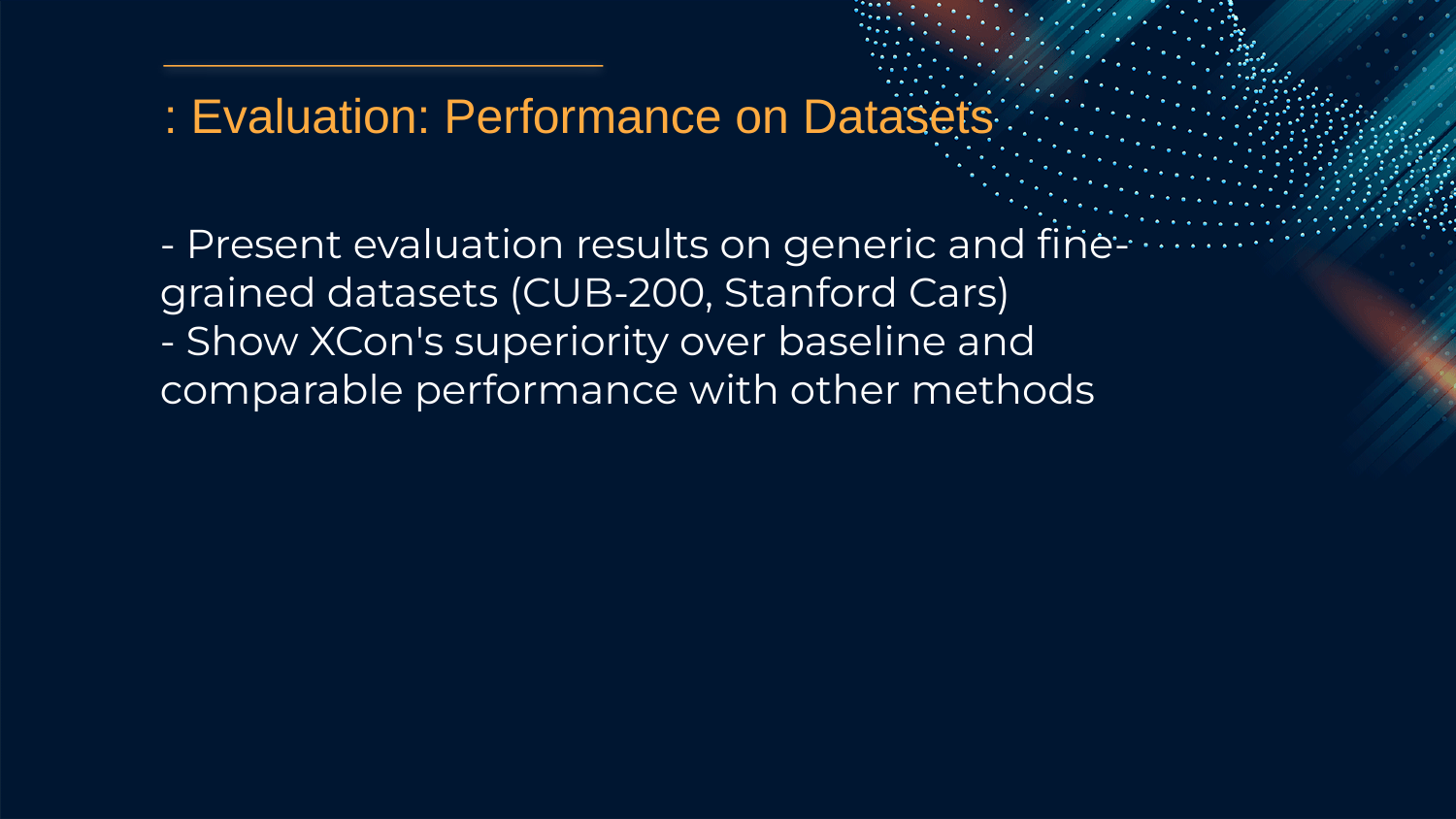

: Evaluation: Performance on Datasets
- Present evaluation results on generic and fine-grained datasets (CUB-200, Stanford Cars)
- Show XCon's superiority over baseline and comparable performance with other methods